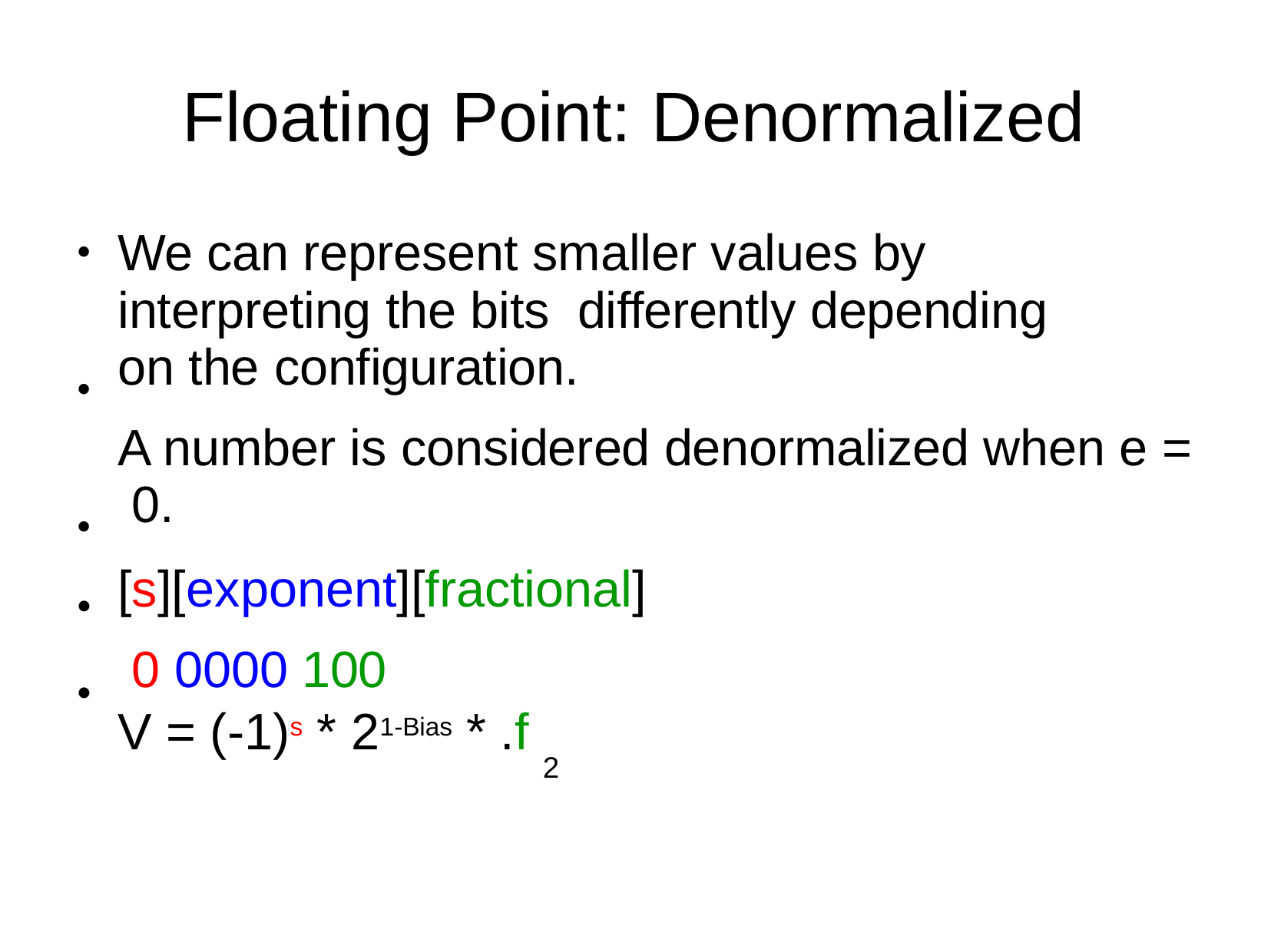

# Floating Point: Denormalized
We can represent smaller values by interpreting the bits  differently depending on the configuration.
A number is considered denormalized when e =  0.
[s][exponent][fractional]  0 0000 100
V = (-1)s  * 21-Bias  * .f
2
●
●
●
●
●